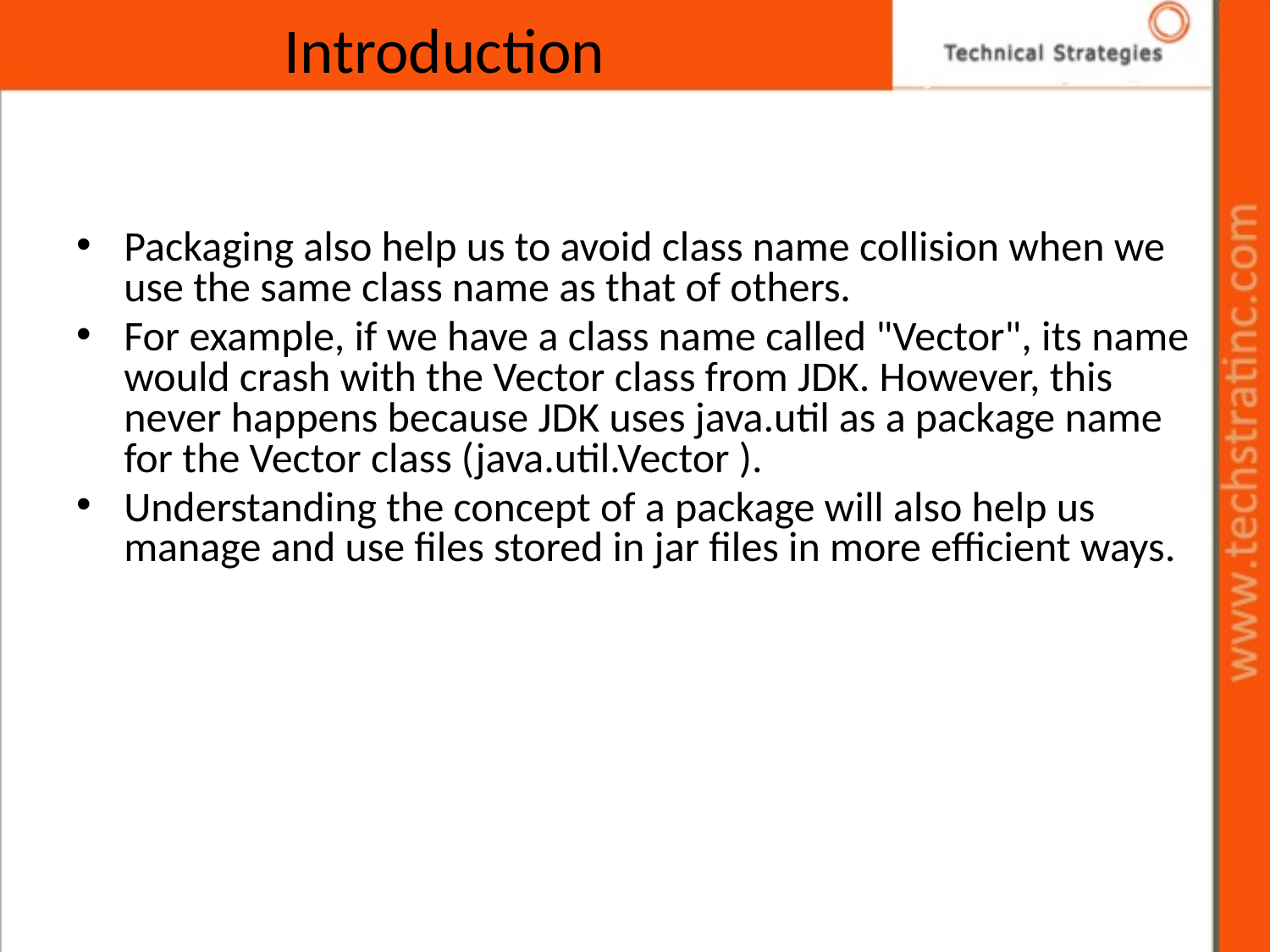

# Introduction
Packaging also help us to avoid class name collision when we use the same class name as that of others.
For example, if we have a class name called "Vector", its name would crash with the Vector class from JDK. However, this never happens because JDK uses java.util as a package name for the Vector class (java.util.Vector ).
Understanding the concept of a package will also help us manage and use files stored in jar files in more efficient ways.